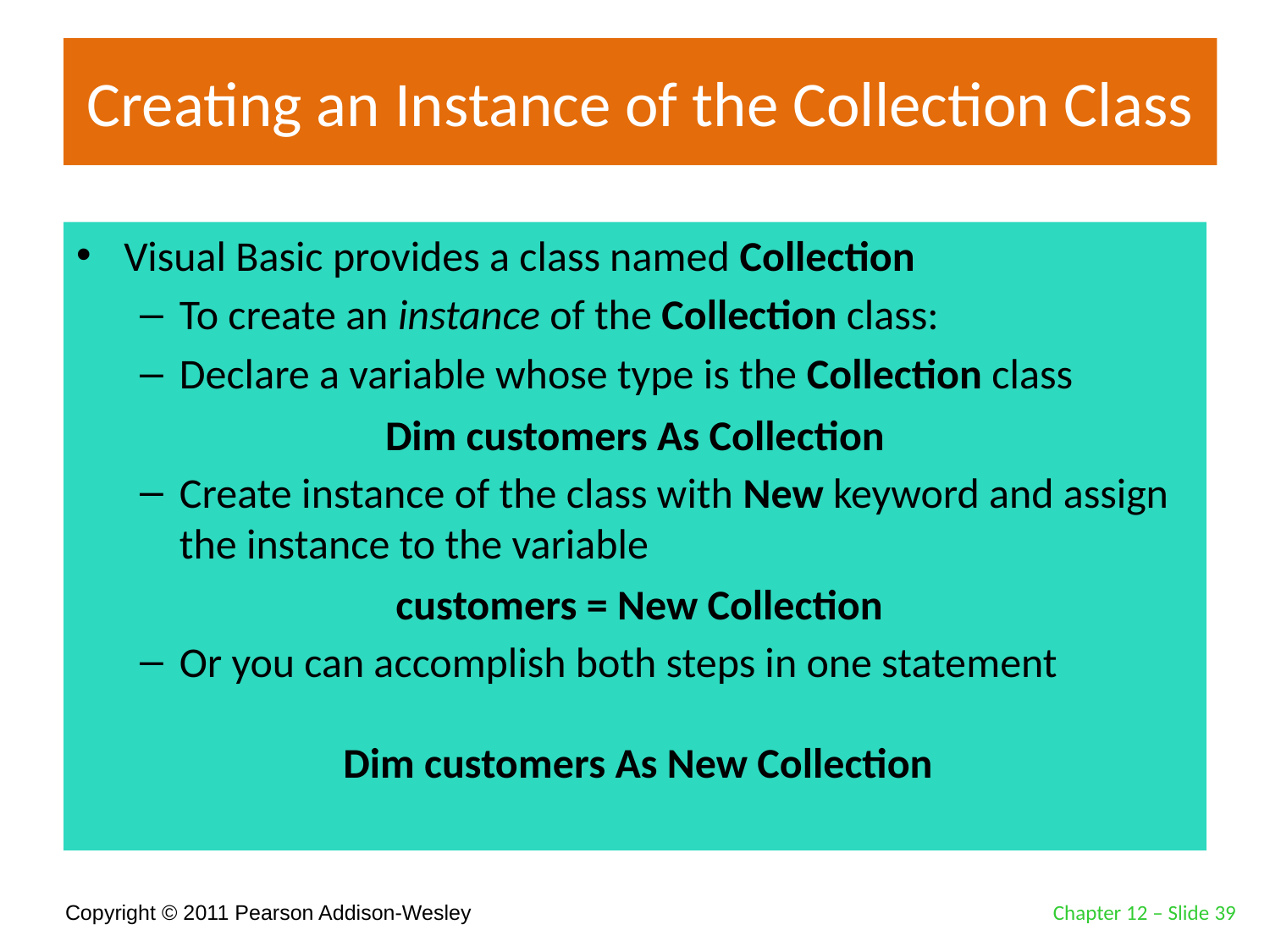

# Creating an Instance of the Collection Class
Visual Basic provides a class named Collection
To create an instance of the Collection class:
Declare a variable whose type is the Collection class

Create instance of the class with New keyword and assign the instance to the variable

Or you can accomplish both steps in one statement

Dim customers As Collection
customers = New Collection
Dim customers As New Collection
Chapter 12 – Slide 39